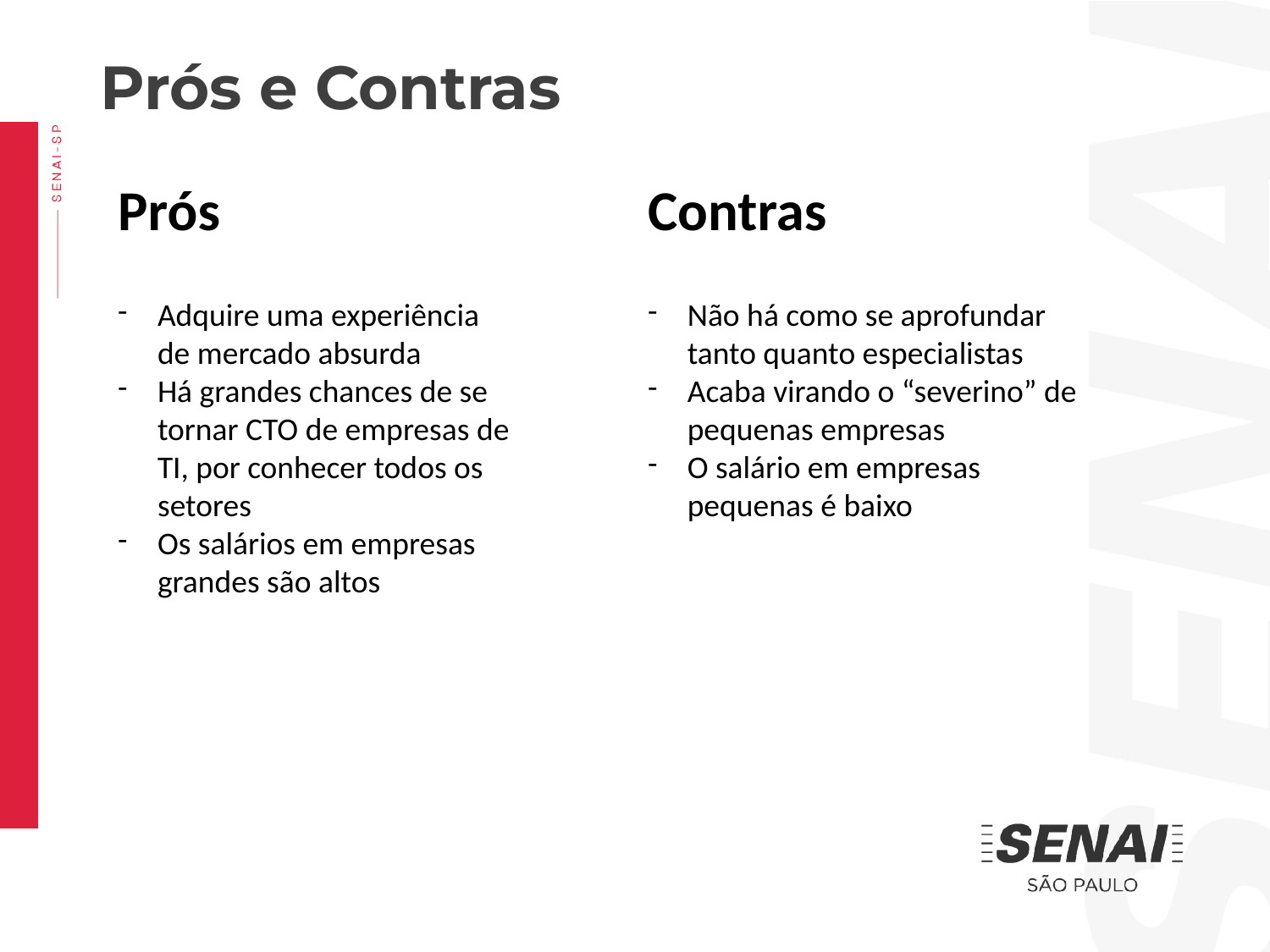

Prós e Contras
Prós
Contras
Adquire uma experiência de mercado absurda
Há grandes chances de se tornar CTO de empresas de TI, por conhecer todos os setores
Os salários em empresas grandes são altos
Não há como se aprofundar tanto quanto especialistas
Acaba virando o “severino” de pequenas empresas
O salário em empresas pequenas é baixo